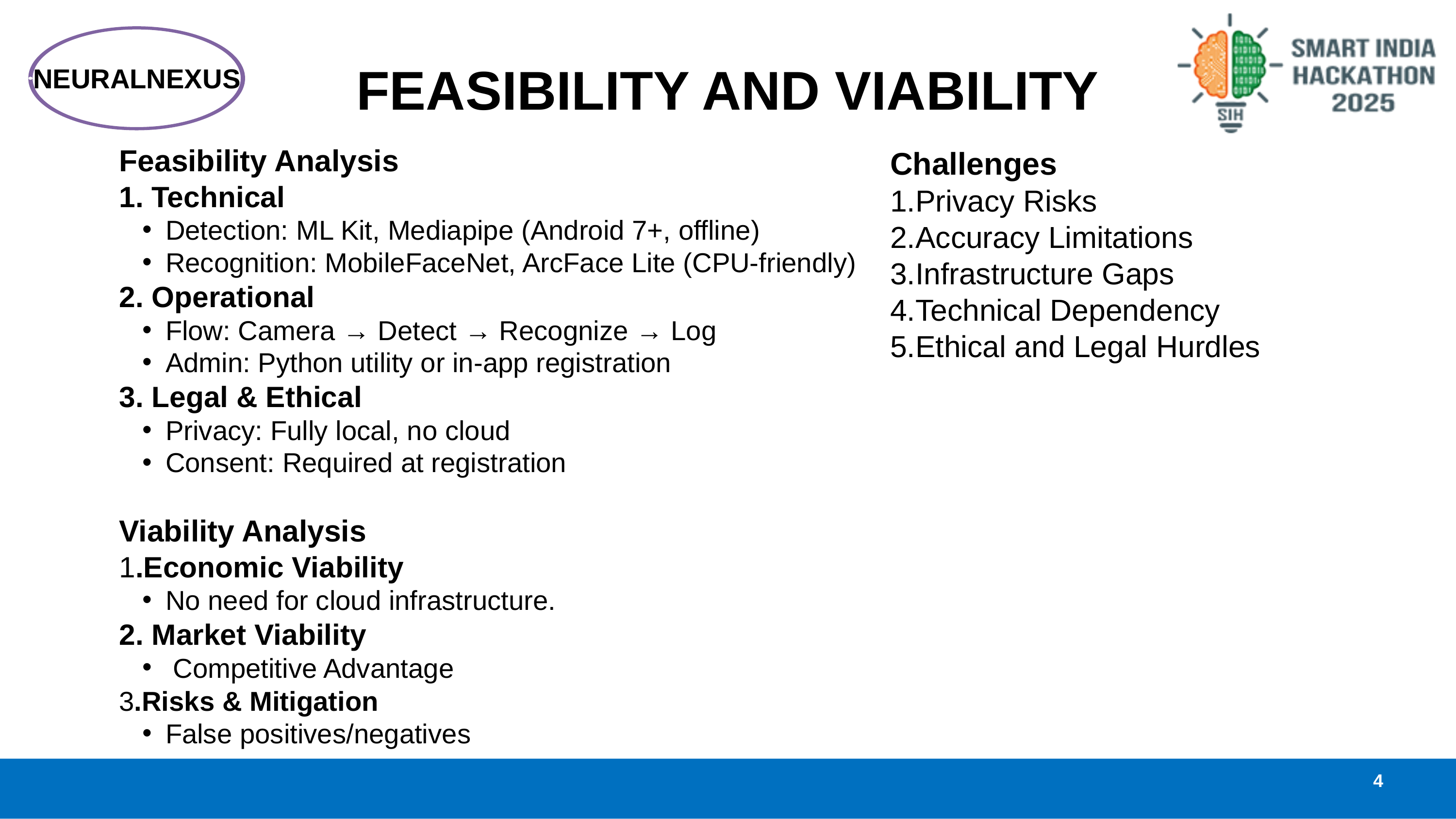

FEASIBILITY AND VIABILITY

NEURALNEXUS
Feasibility Analysis
1. Technical
Detection: ML Kit, Mediapipe (Android 7+, offline)
Recognition: MobileFaceNet, ArcFace Lite (CPU-friendly)
2. Operational
Flow: Camera → Detect → Recognize → Log
Admin: Python utility or in-app registration
3. Legal & Ethical
Privacy: Fully local, no cloud
Consent: Required at registration

Viability Analysis
1.Economic Viability
No need for cloud infrastructure.
2. Market Viability
 Competitive Advantage
3.Risks & Mitigation
False positives/negatives

Challenges
1.Privacy Risks
2.Accuracy Limitations
3.Infrastructure Gaps
4.Technical Dependency
5.Ethical and Legal Hurdles

4